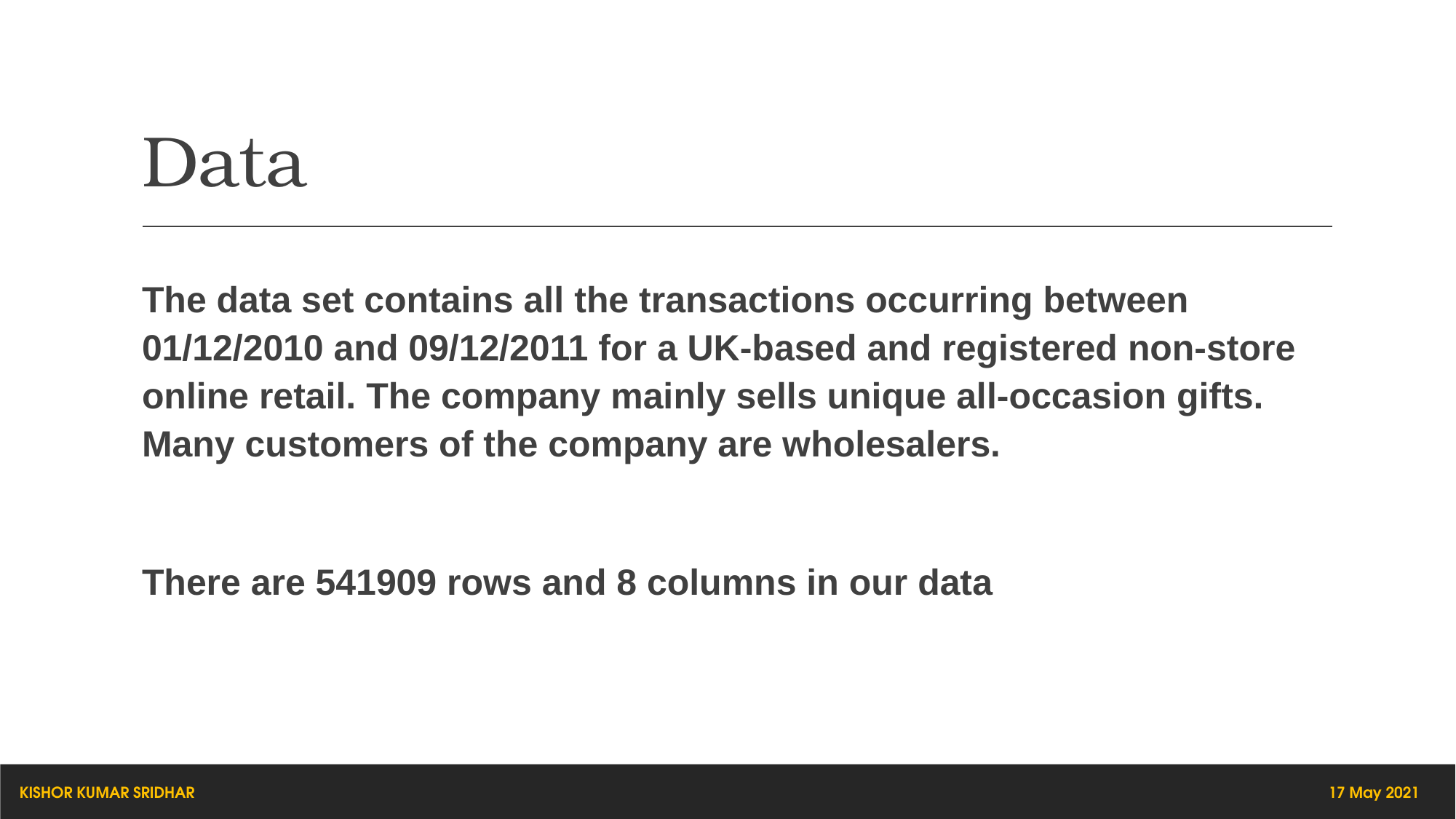

# Data
The data set contains all the transactions occurring between 01/12/2010 and 09/12/2011 for a UK-based and registered non-store online retail. The company mainly sells unique all-occasion gifts. Many customers of the company are wholesalers.

There are 541909 rows and 8 columns in our data
17 May 2021
KISHOR KUMAR SRIDHAR